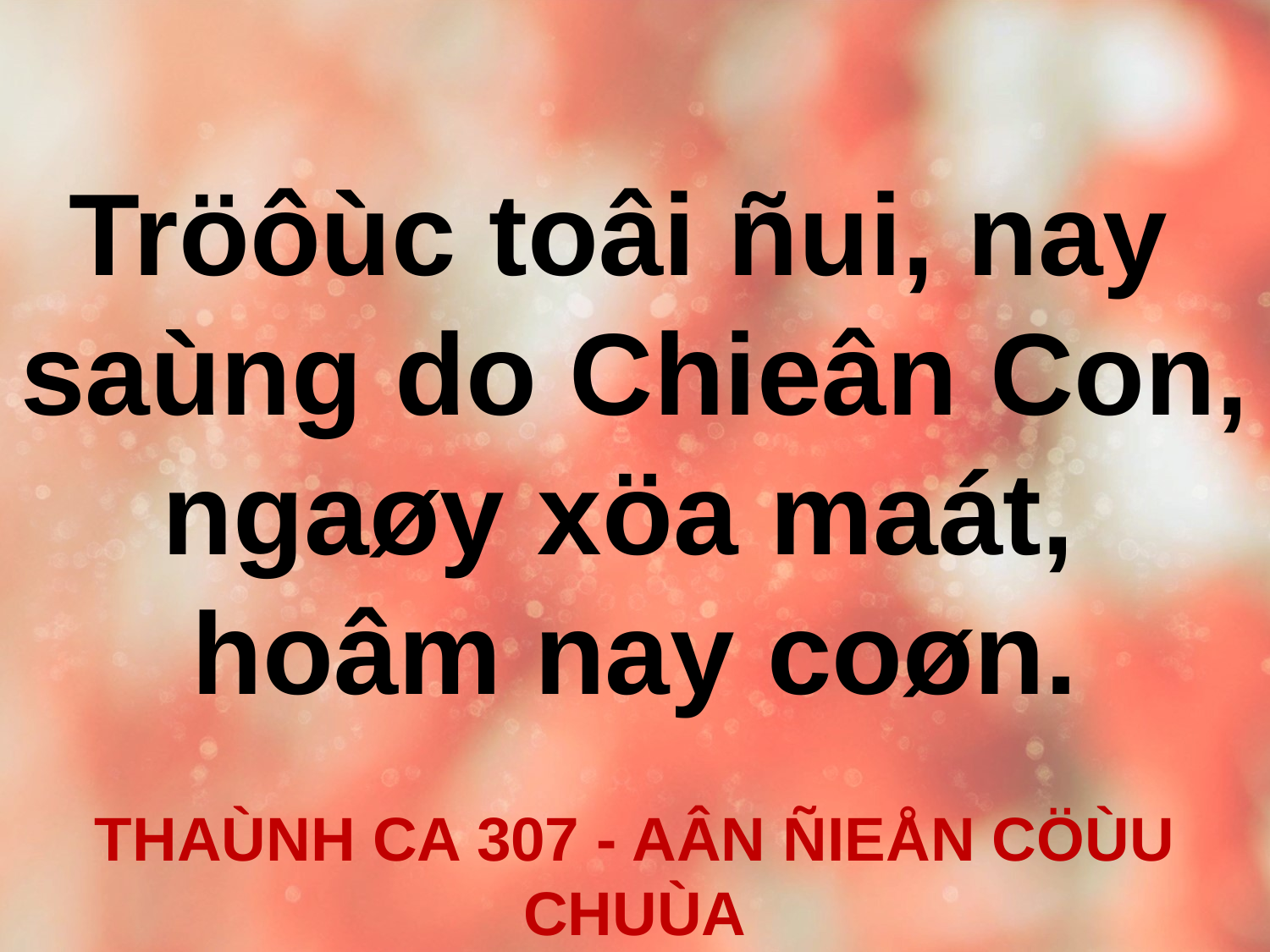

Tröôùc toâi ñui, nay
saùng do Chieân Con, ngaøy xöa maát,
hoâm nay coøn.
THAÙNH CA 307 - AÂN ÑIEÅN CÖÙU CHUÙA